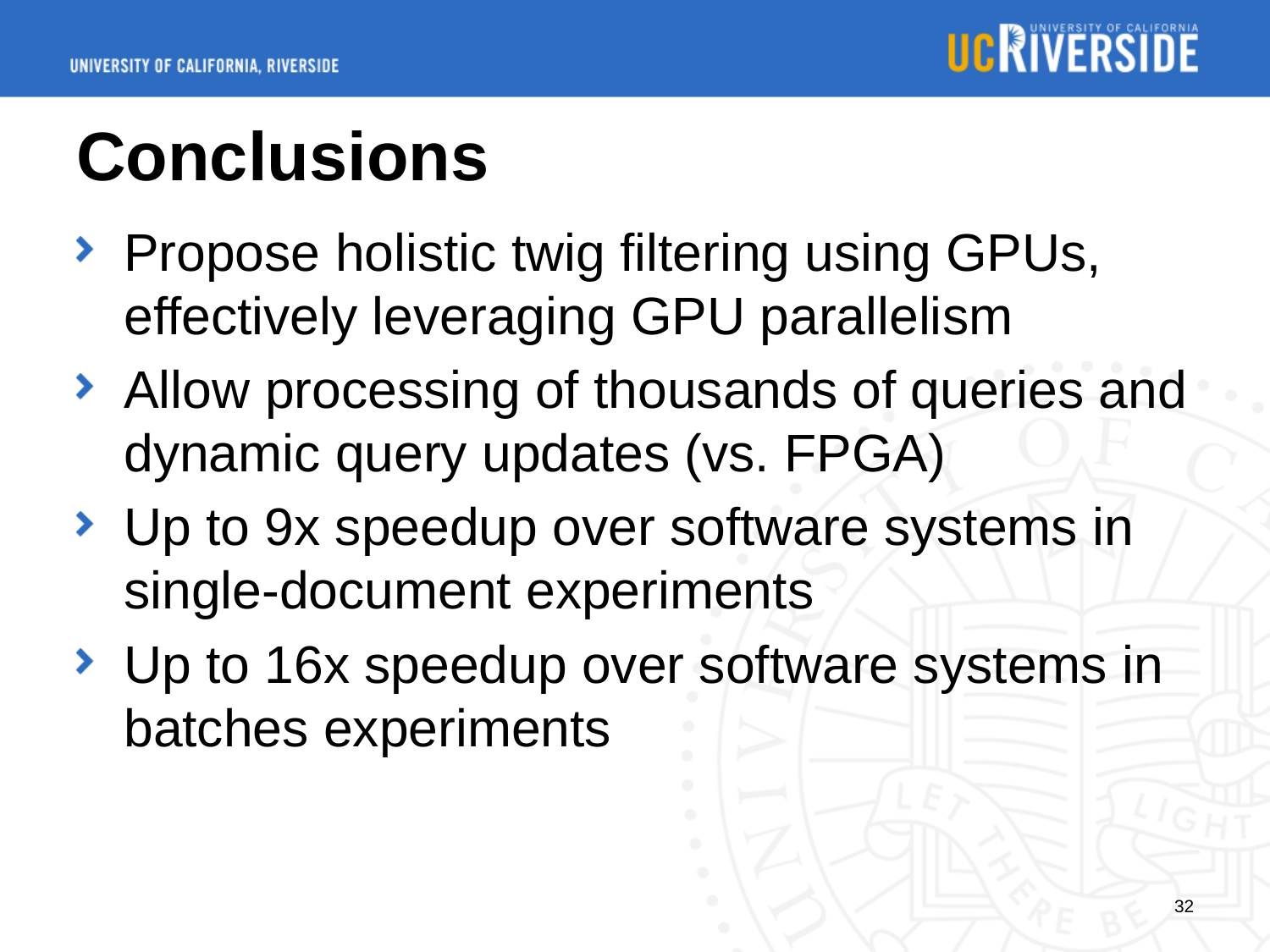

# Conclusions
Propose holistic twig filtering using GPUs, effectively leveraging GPU parallelism
Allow processing of thousands of queries and dynamic query updates (vs. FPGA)
Up to 9x speedup over software systems in single-document experiments
Up to 16x speedup over software systems in batches experiments

32